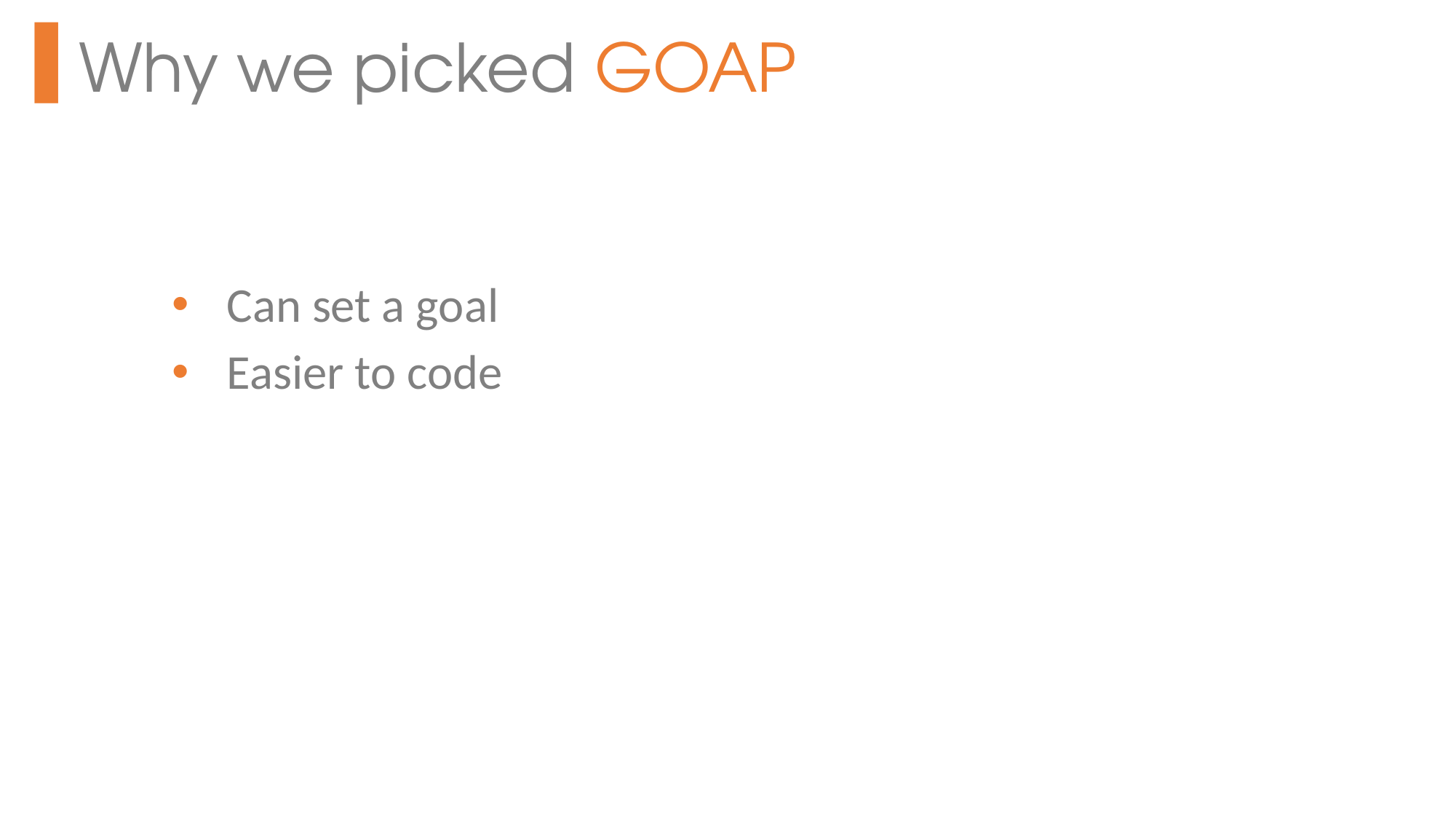

Why we picked GOAP

Can set a goal
Easier to code